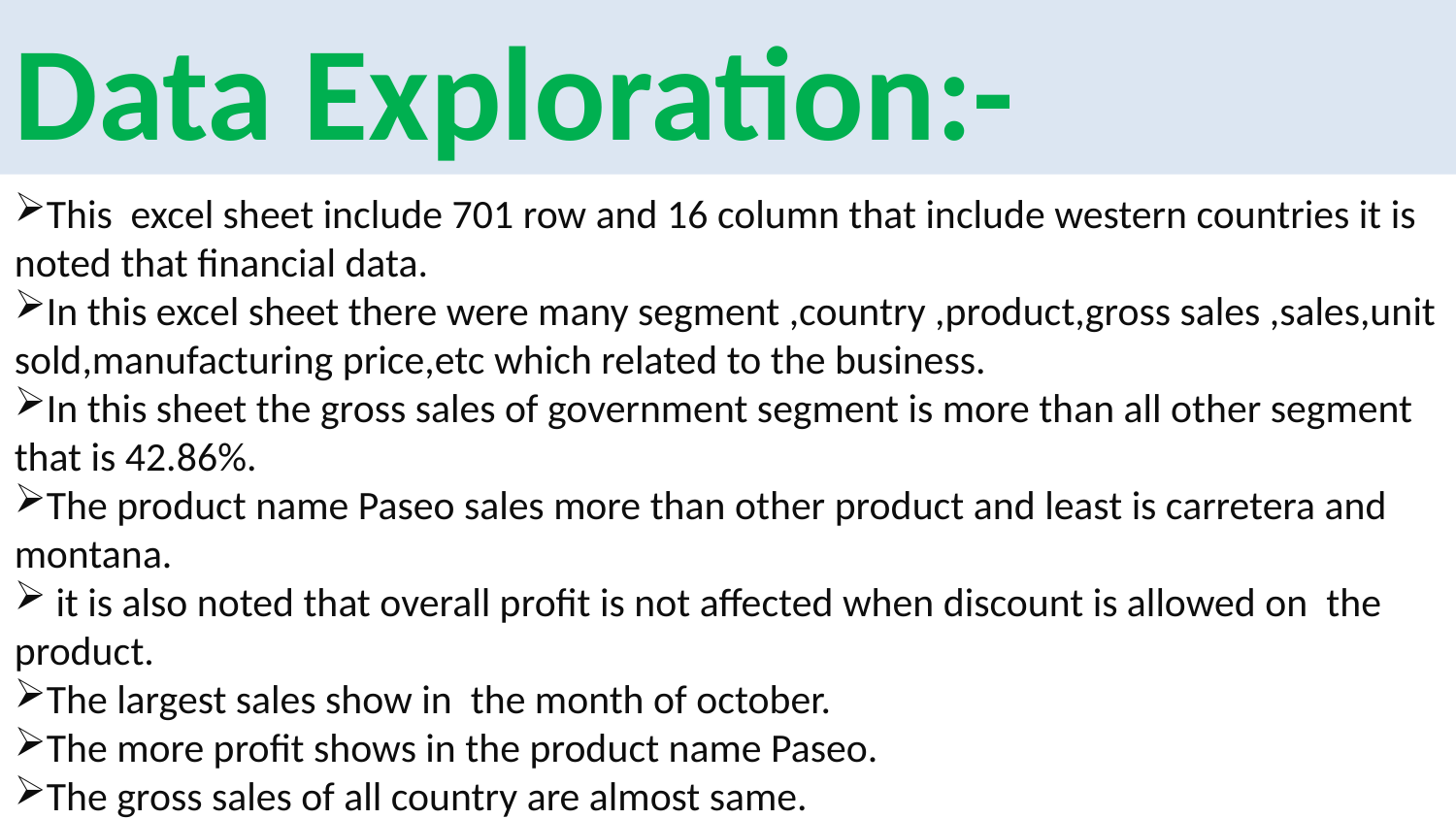

Data Exploration:-

This  excel sheet include 701 row and 16 column that include western countries it is noted that financial data.
In this excel sheet there were many segment ,country ,product,gross sales ,sales,unit sold,manufacturing price,etc which related to the business.
In this sheet the gross sales of government segment is more than all other segment that is 42.86%.
The product name Paseo sales more than other product and least is carretera and montana.
 it is also noted that overall profit is not affected when discount is allowed on  the product.
The largest sales show in  the month of october.
The more profit shows in the product name Paseo.
The gross sales of all country are almost same.